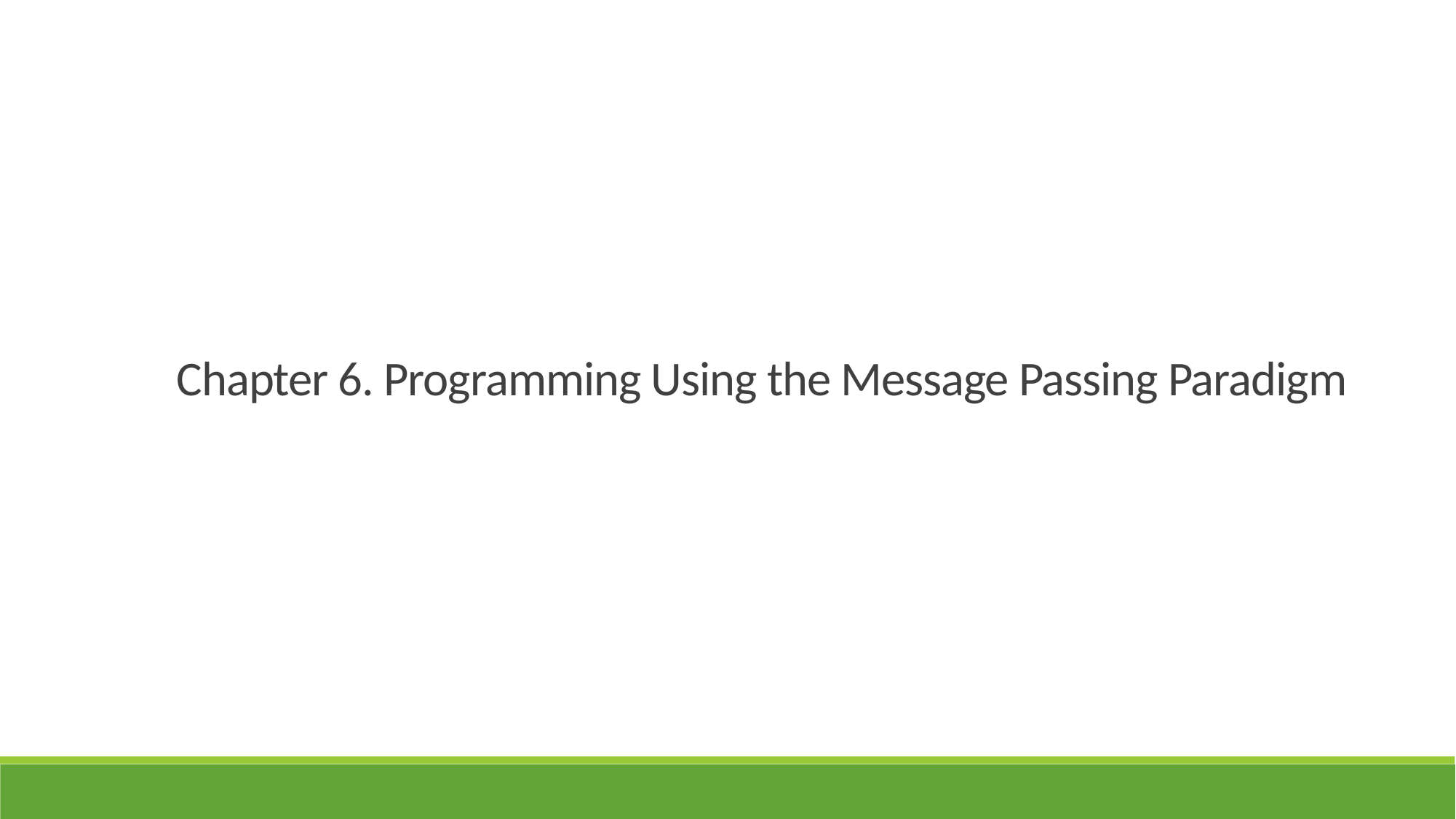

Chapter 6. Programming Using the Message Passing Paradigm